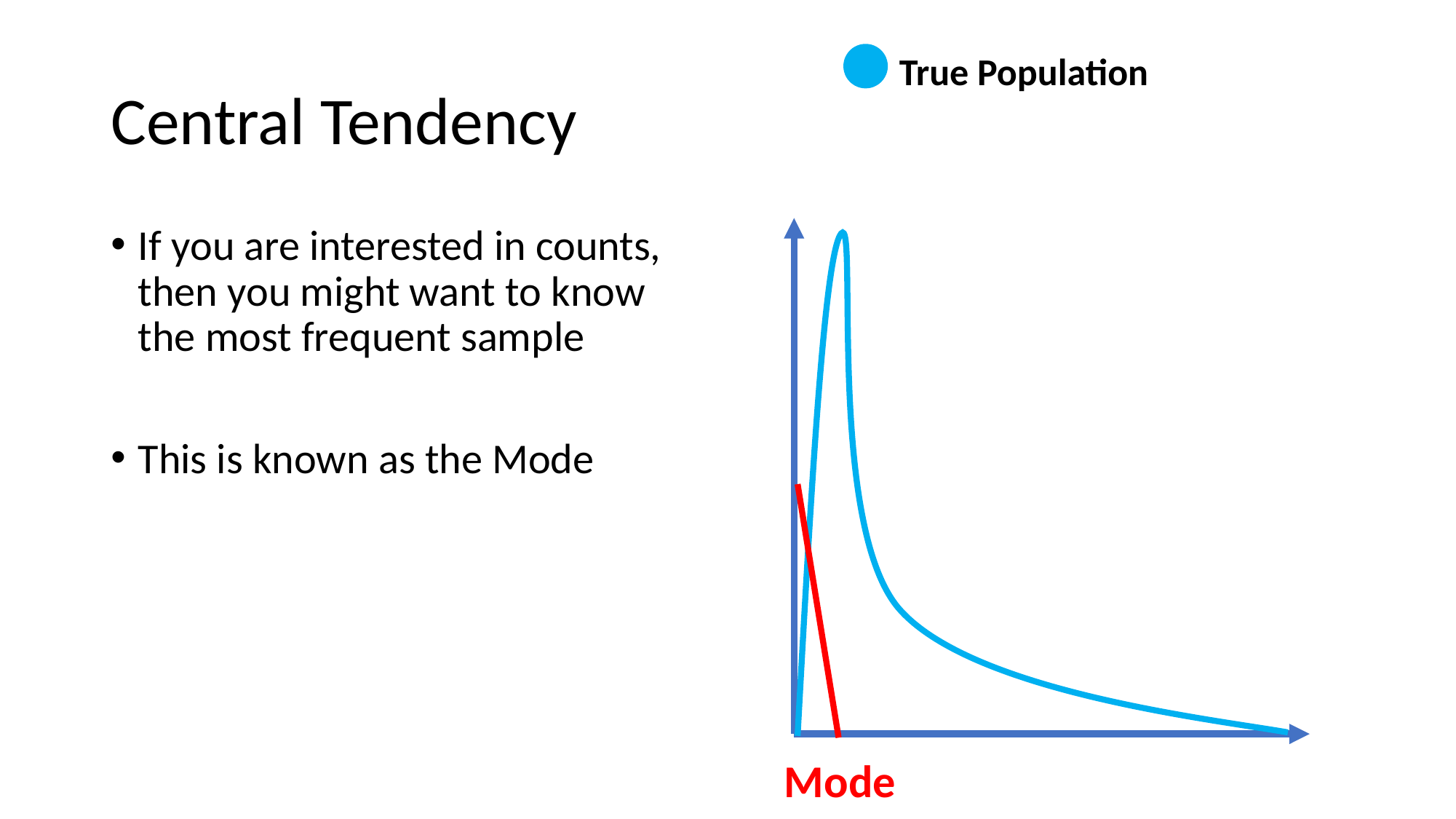

True Population
# Central Tendency

If you are interested in counts, then you might want to know the most frequent sample

This is known as the Mode

Mode